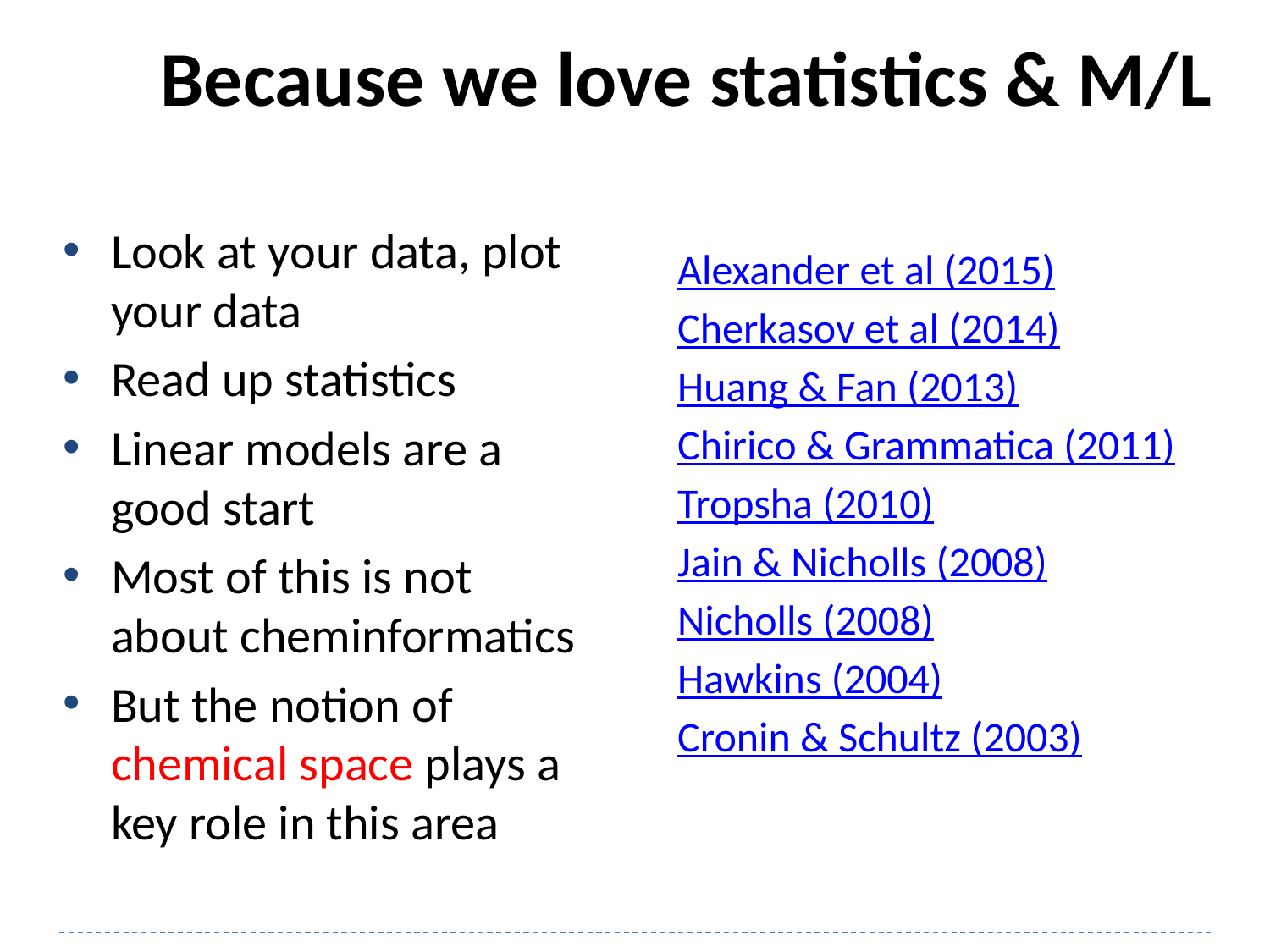

# Because we love statistics & M/L
Look at your data, plot your data
Read up statistics
Linear models are a good start
Most of this is not about cheminformatics
But the notion of chemical space plays a key role in this area

Alexander et al (2015)
Cherkasov et al (2014)
Huang & Fan (2013)
Chirico & Grammatica (2011)
Tropsha (2010)
Jain & Nicholls (2008)
Nicholls (2008)
Hawkins (2004)
Cronin & Schultz (2003)